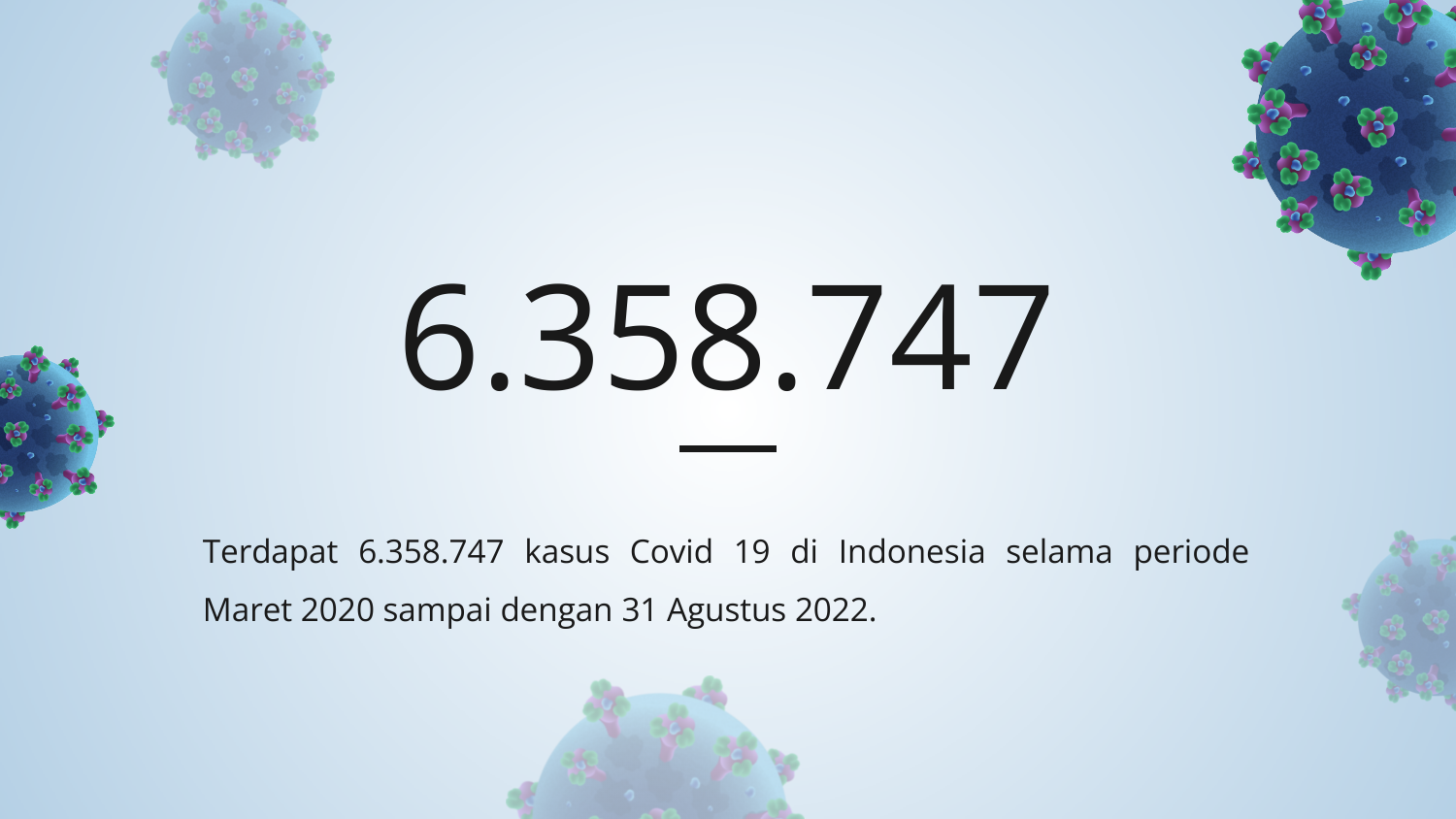

# 6.358.747
Terdapat 6.358.747 kasus Covid 19 di Indonesia selama periode Maret 2020 sampai dengan 31 Agustus 2022.